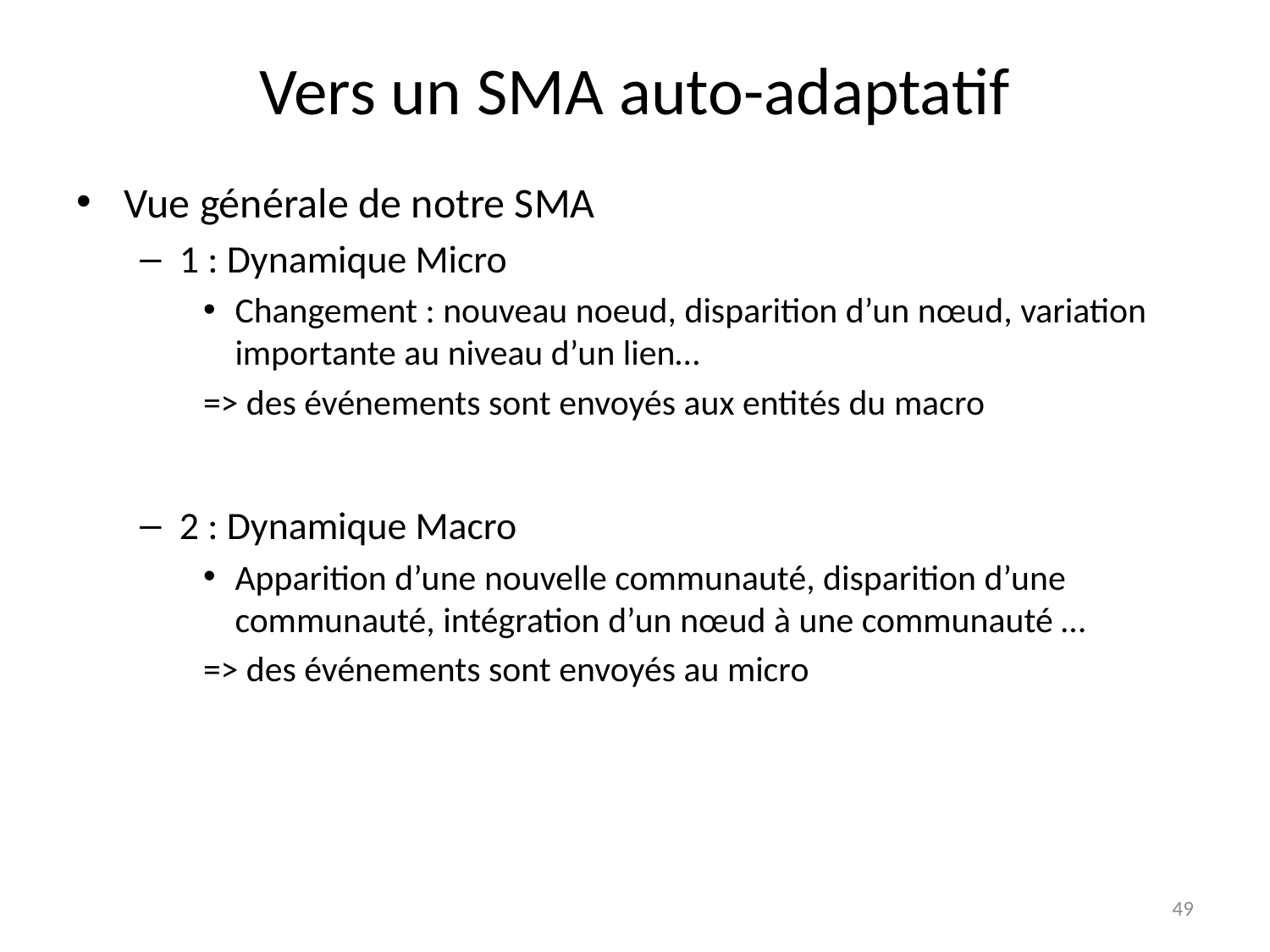

# Vers un SMA auto-adaptatif
Vue générale de notre SMA
1 : Dynamique Micro
Changement : nouveau noeud, disparition d’un nœud, variation importante au niveau d’un lien…
=> des événements sont envoyés aux entités du macro

2 : Dynamique Macro
Apparition d’une nouvelle communauté, disparition d’une communauté, intégration d’un nœud à une communauté …
=> des événements sont envoyés au micro

49